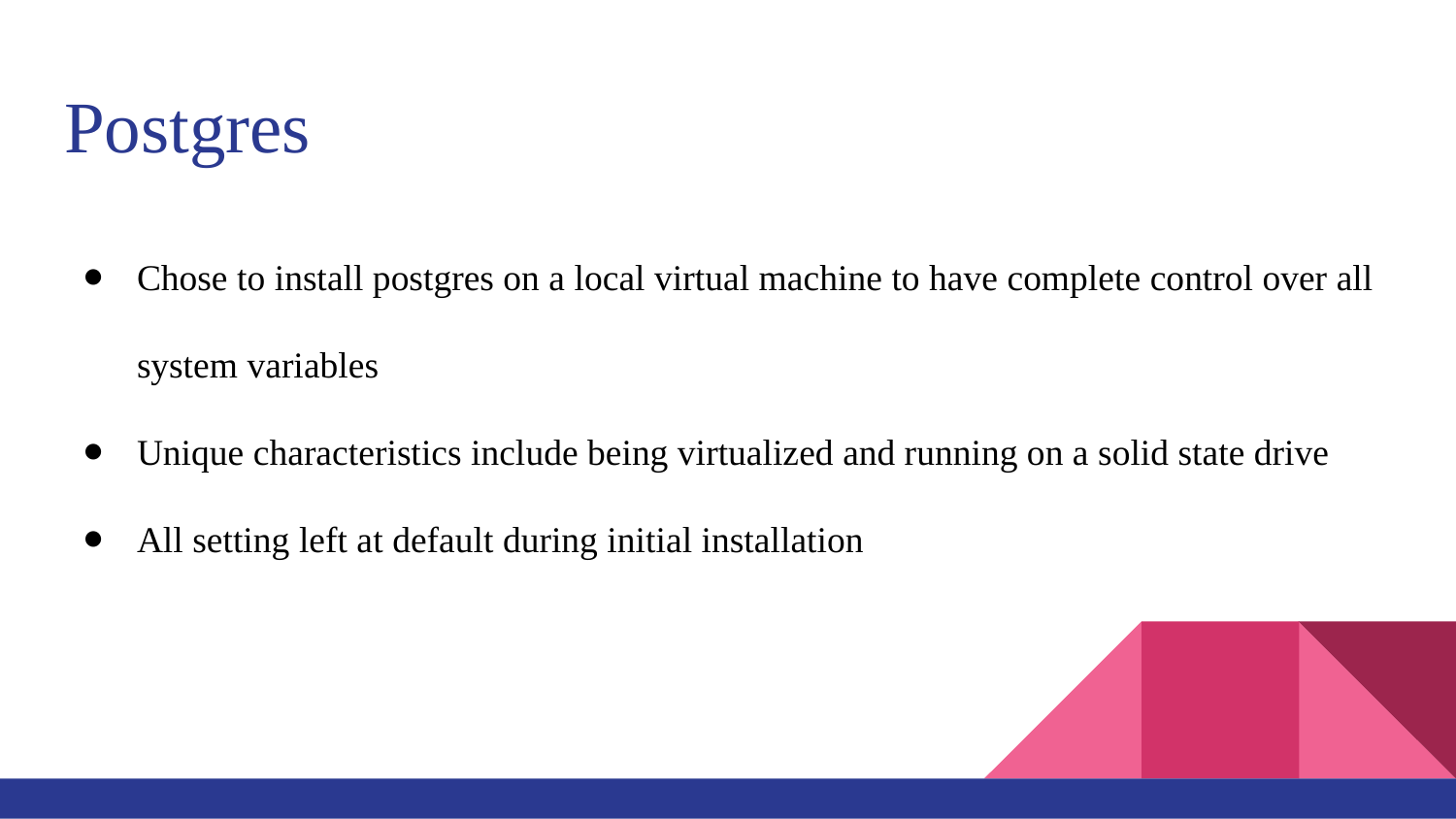

# Postgres
Chose to install postgres on a local virtual machine to have complete control over all system variables
Unique characteristics include being virtualized and running on a solid state drive
All setting left at default during initial installation